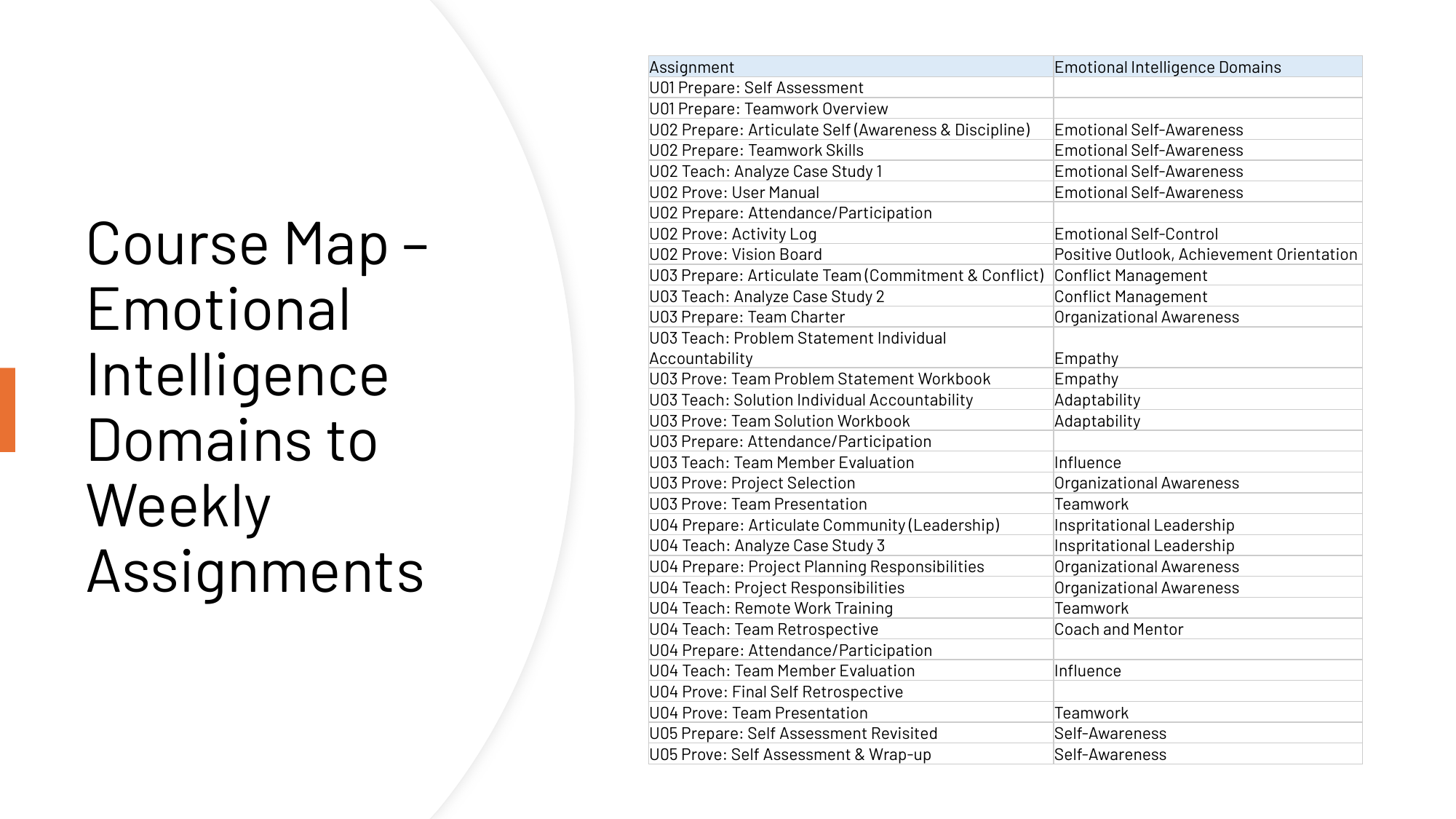

| Assignment | Emotional Intelligence Domains |
| --- | --- |
| U01 Prepare: Self Assessment |  |
| U01 Prepare: Teamwork Overview |  |
| U02 Prepare: Articulate Self (Awareness & Discipline) | Emotional Self-Awareness |
| U02 Prepare: Teamwork Skills | Emotional Self-Awareness |
| U02 Teach: Analyze Case Study 1 | Emotional Self-Awareness |
| U02 Prove: User Manual | Emotional Self-Awareness |
| U02 Prepare: Attendance/Participation |  |
| U02 Prove: Activity Log | Emotional Self-Control |
| U02 Prove: Vision Board | Positive Outlook, Achievement Orientation |
| U03 Prepare: Articulate Team (Commitment & Conflict) | Conflict Management |
| U03 Teach: Analyze Case Study 2 | Conflict Management |
| U03 Prepare: Team Charter | Organizational Awareness |
| U03 Teach: Problem Statement Individual Accountability | Empathy |
| U03 Prove: Team Problem Statement Workbook | Empathy |
| U03 Teach: Solution Individual Accountability | Adaptability |
| U03 Prove: Team Solution Workbook | Adaptability |
| U03 Prepare: Attendance/Participation |  |
| U03 Teach: Team Member Evaluation | Influence |
| U03 Prove: Project Selection | Organizational Awareness |
| U03 Prove: Team Presentation | Teamwork |
| U04 Prepare: Articulate Community (Leadership) | Inspritational Leadership |
| U04 Teach: Analyze Case Study 3 | Inspritational Leadership |
| U04 Prepare: Project Planning Responsibilities | Organizational Awareness |
| U04 Teach: Project Responsibilities | Organizational Awareness |
| U04 Teach: Remote Work Training | Teamwork |
| U04 Teach: Team Retrospective | Coach and Mentor |
| U04 Prepare: Attendance/Participation |  |
| U04 Teach: Team Member Evaluation | Influence |
| U04 Prove: Final Self Retrospective |  |
| U04 Prove: Team Presentation | Teamwork |
| U05 Prepare: Self Assessment Revisited | Self-Awareness |
| U05 Prove: Self Assessment & Wrap-up | Self-Awareness |
# Course Map – Emotional Intelligence Domains to Weekly Assignments